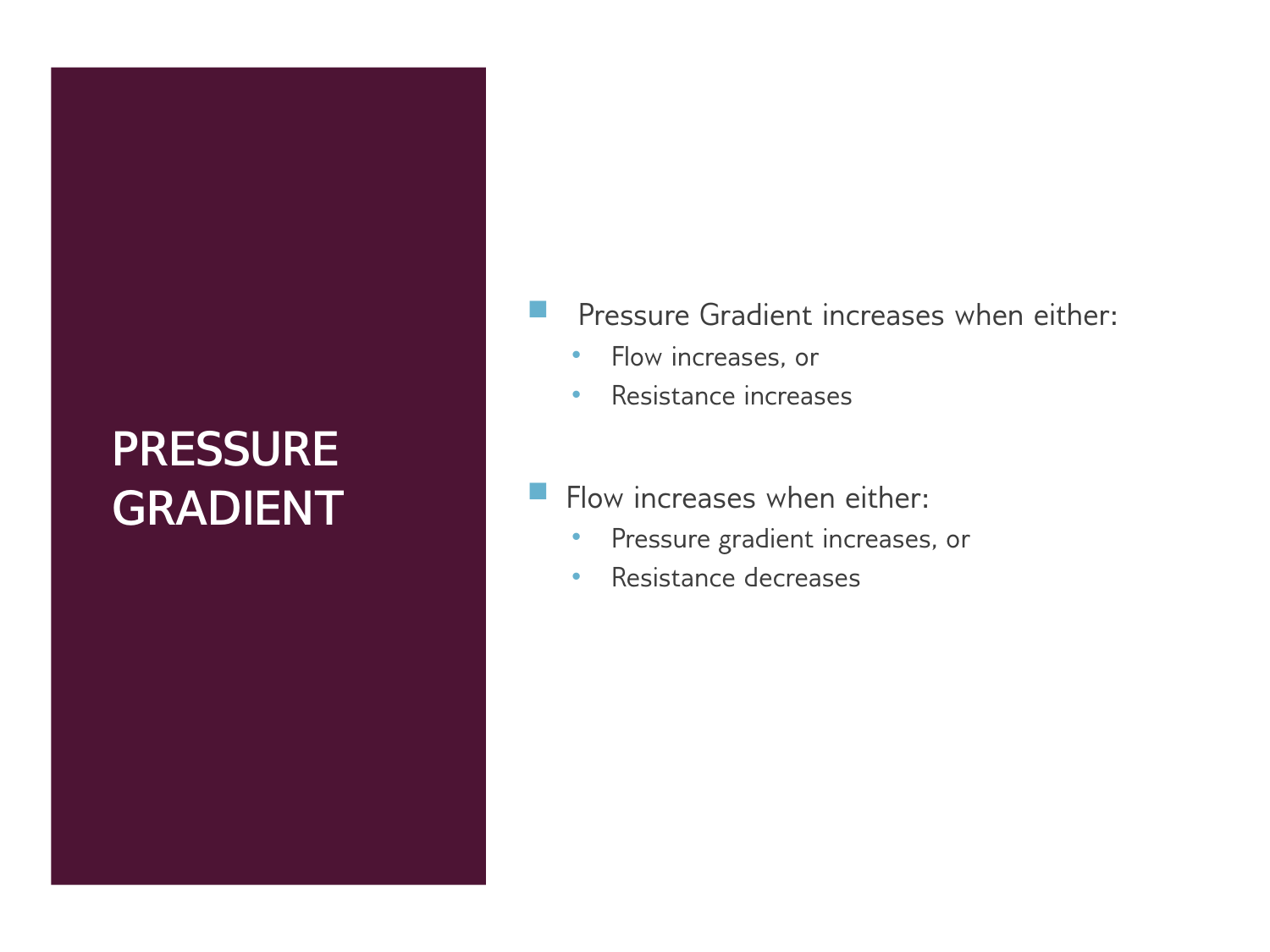

Pressure Gradient increases when either:
Flow increases, or
Resistance increases

Flow increases when either:
Pressure gradient increases, or
Resistance decreases
# Pressure Gradient